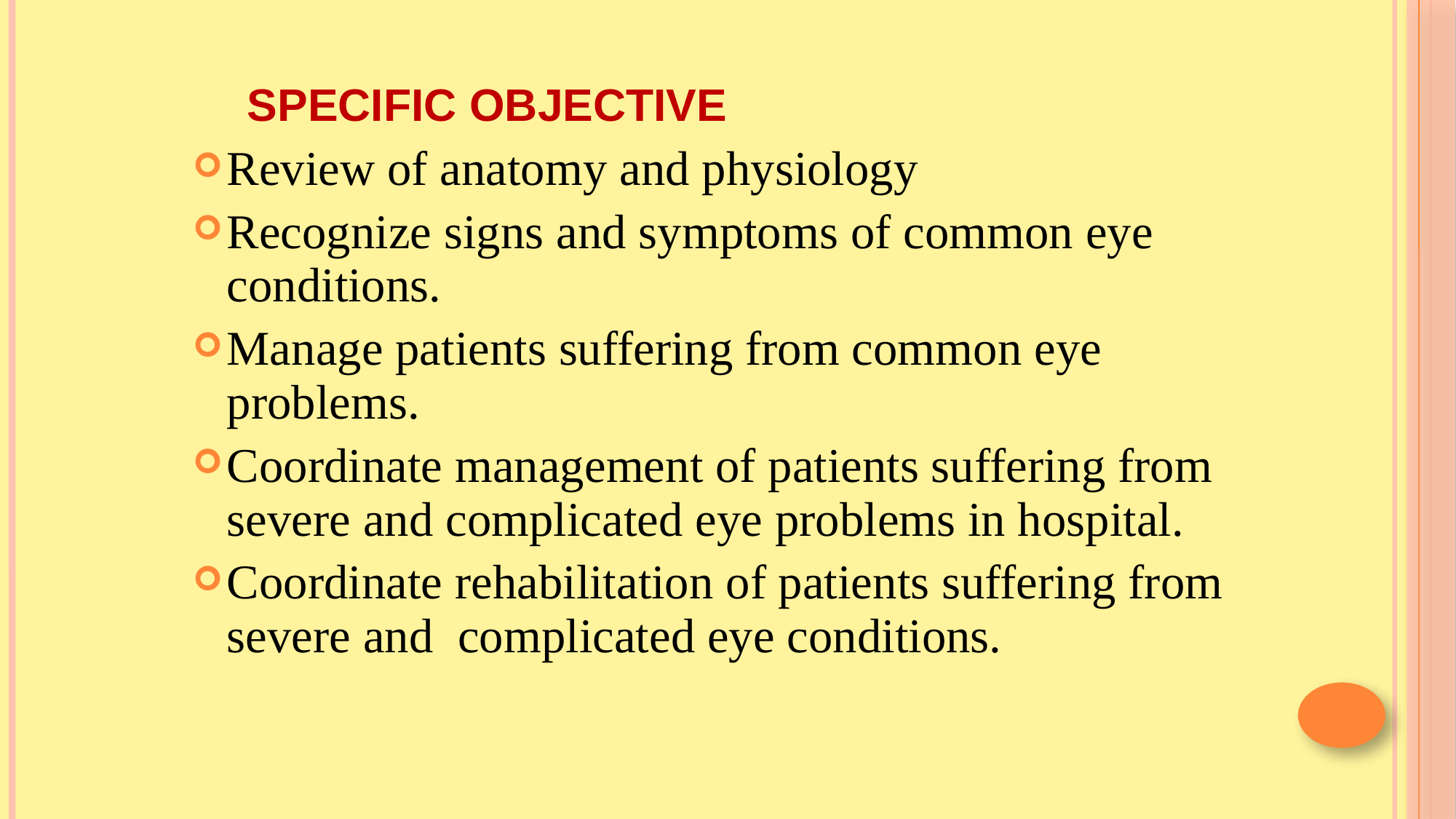

# SPECIFIC OBJECTIVE
Review of anatomy and physiology
Recognize signs and symptoms of common eye conditions.
Manage patients suffering from common eye problems.
Coordinate management of patients suffering from severe and complicated eye problems in hospital.
Coordinate rehabilitation of patients suffering from severe and  complicated eye conditions.